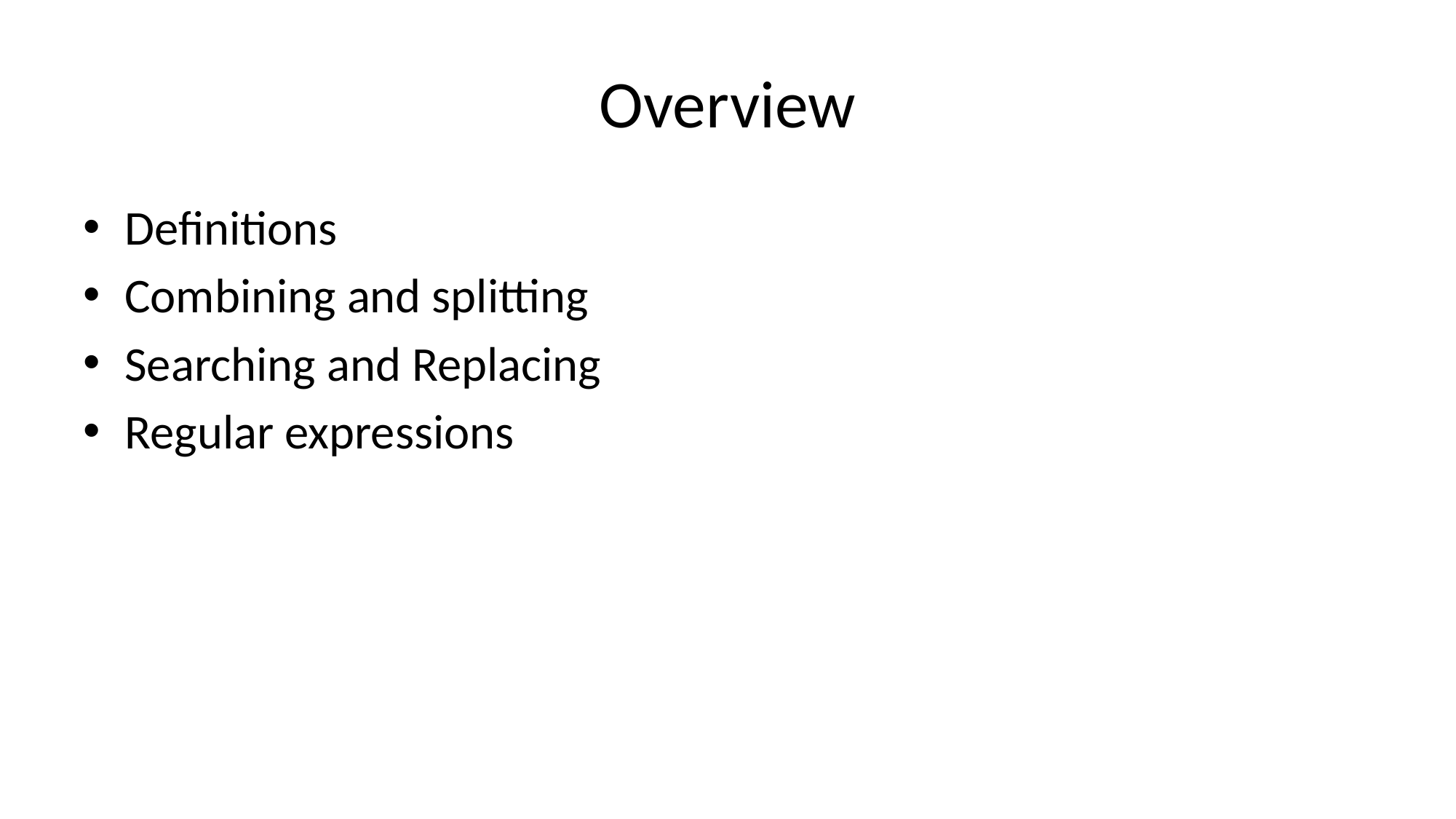

# Overview
Definitions
Combining and splitting
Searching and Replacing
Regular expressions